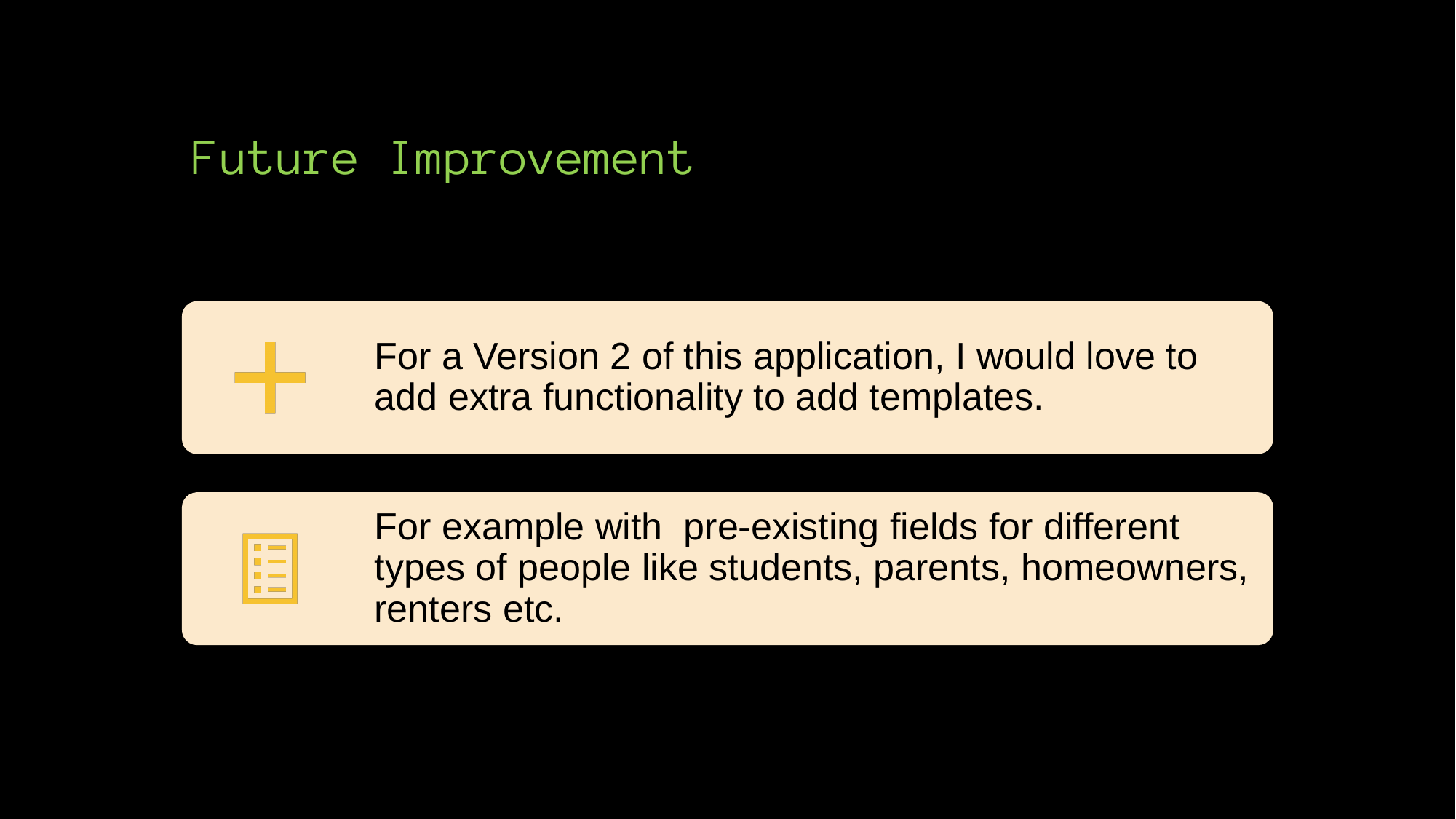

# Future Improvement

For a Version 2 of this application, I would love to add extra functionality to add templates.

For example with  pre-existing fields for different types of people like students, parents, homeowners, renters etc.